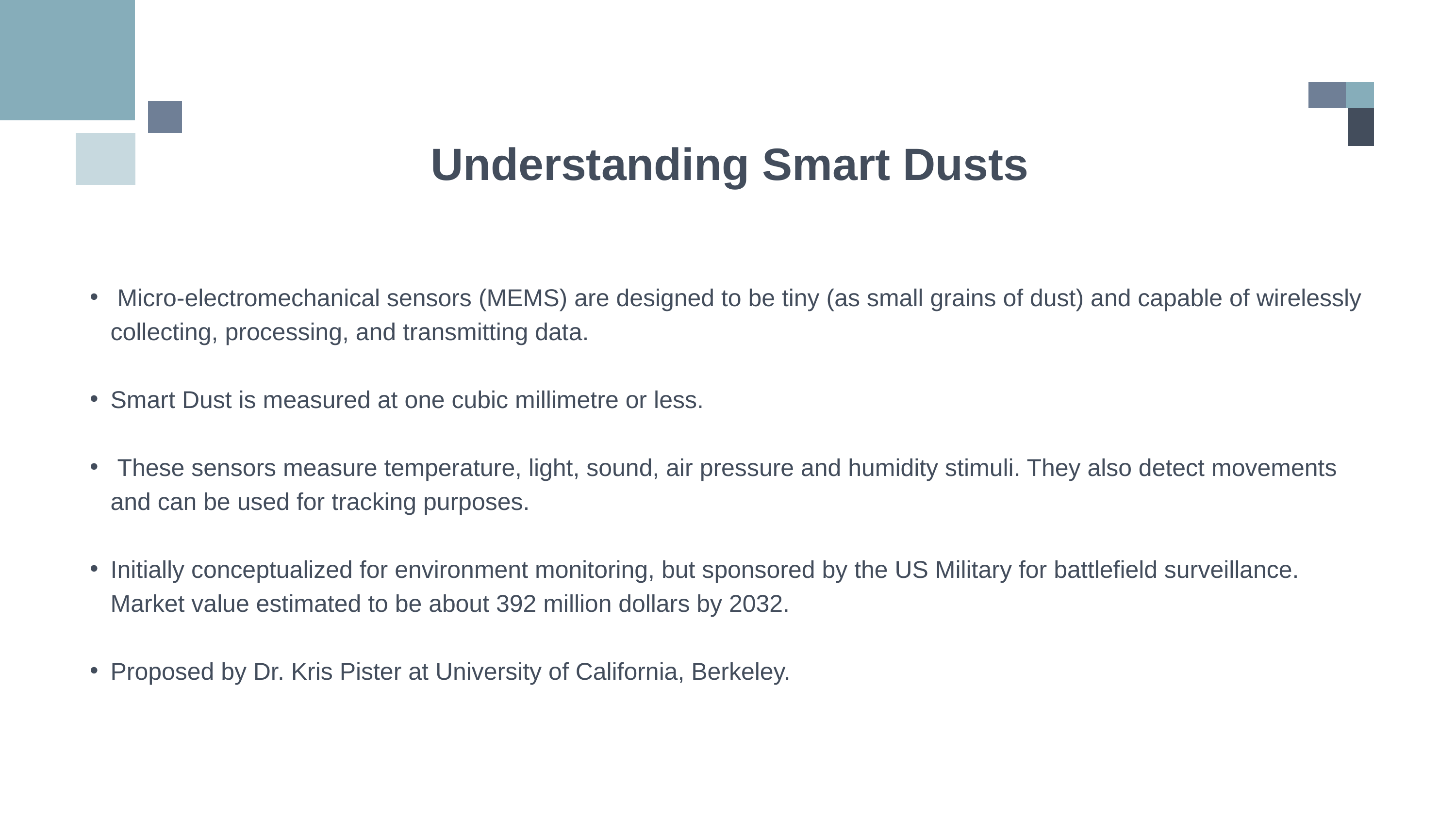

Understanding Smart Dusts

 Micro-electromechanical sensors (MEMS) are designed to be tiny (as small grains of dust) and capable of wirelessly collecting, processing, and transmitting data.

Smart Dust is measured at one cubic millimetre or less.

 These sensors measure temperature, light, sound, air pressure and humidity stimuli. They also detect movements and can be used for tracking purposes.

Initially conceptualized for environment monitoring, but sponsored by the US Military for battlefield surveillance. Market value estimated to be about 392 million dollars by 2032.

Proposed by Dr. Kris Pister at University of California, Berkeley.